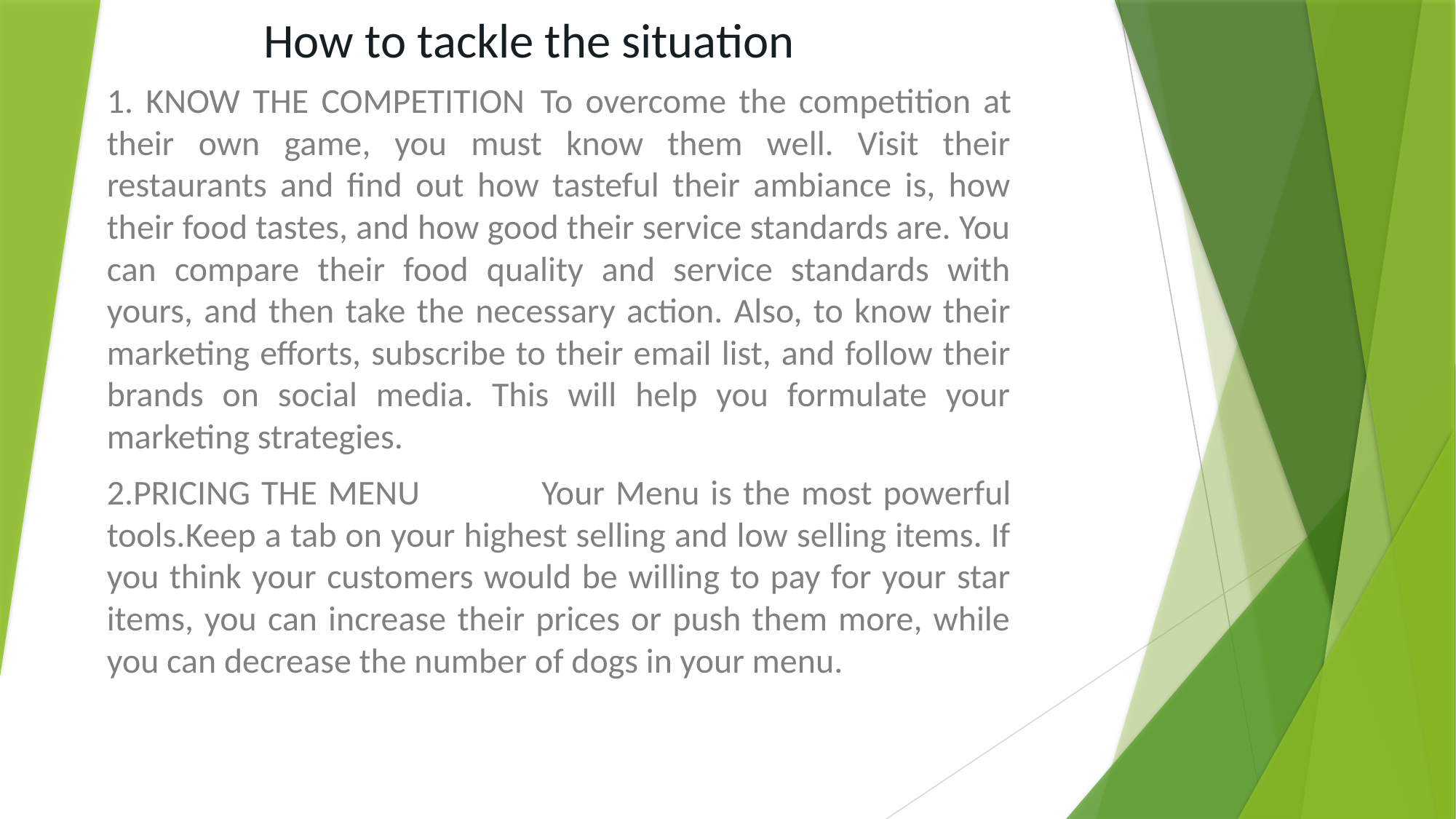

# How to tackle the situation
1. KNOW THE COMPETITION									To overcome the competition at their own game, you must know them well. Visit their restaurants and find out how tasteful their ambiance is, how their food tastes, and how good their service standards are. You can compare their food quality and service standards with yours, and then take the necessary action. Also, to know their marketing efforts, subscribe to their email list, and follow their brands on social media. This will help you formulate your marketing strategies.
2.PRICING THE MENU	   										Your Menu is the most powerful tools.Keep a tab on your highest selling and low selling items. If you think your customers would be willing to pay for your star items, you can increase their prices or push them more, while you can decrease the number of dogs in your menu.